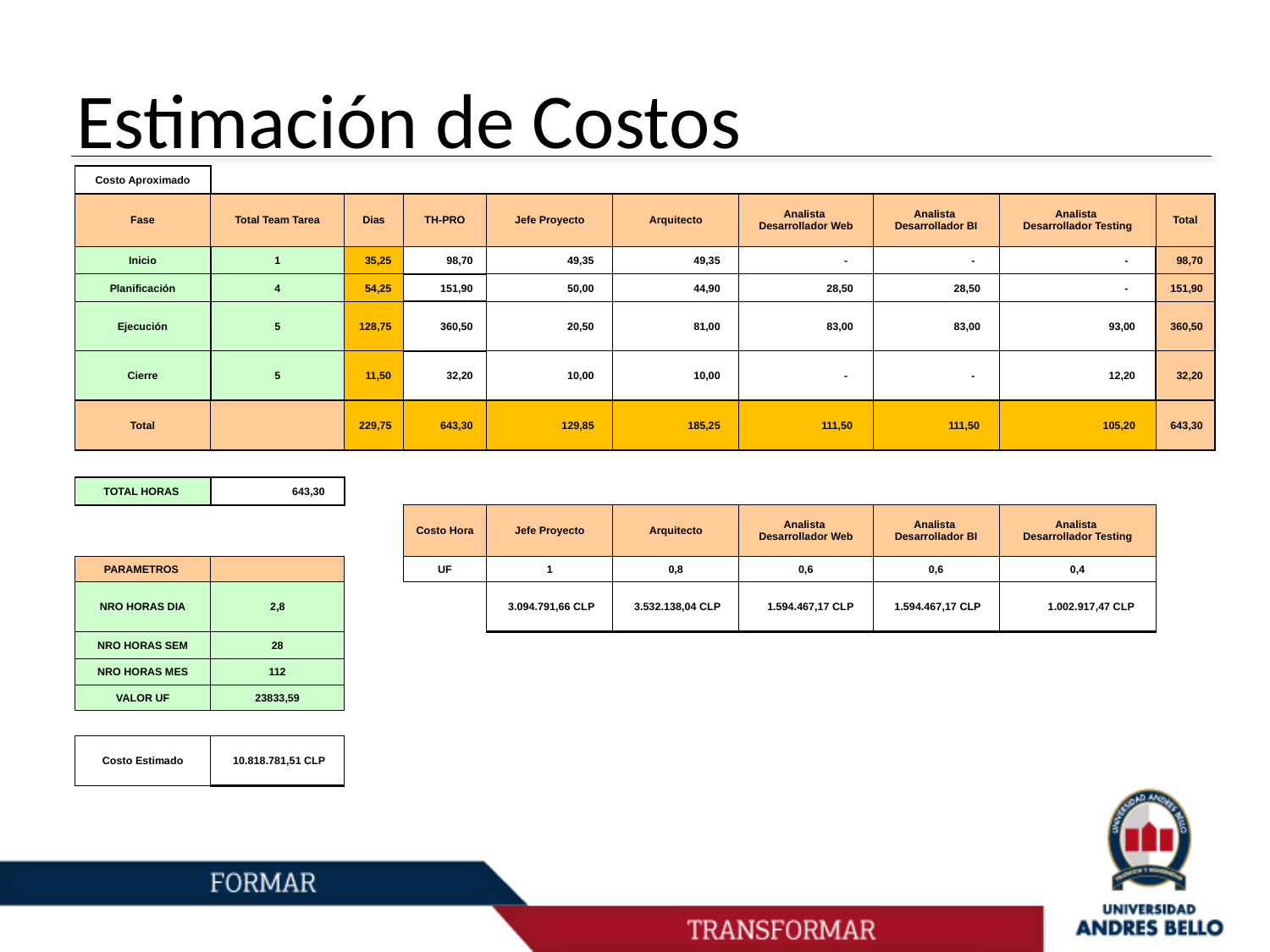

# Estimación de Costos
| Costo Aproximado |  |  |  |  |  |  |  |  |  |
| --- | --- | --- | --- | --- | --- | --- | --- | --- | --- |
| Fase | Total Team Tarea | Dias | TH-PRO | Jefe Proyecto | Arquitecto | Analista Desarrollador Web | Analista Desarrollador BI | Analista Desarrollador Testing | Total |
| Inicio | 1 | 35,25 | 98,70 | 49,35 | 49,35 | - | - | - | 98,70 |
| Planificación | 4 | 54,25 | 151,90 | 50,00 | 44,90 | 28,50 | 28,50 | - | 151,90 |
| Ejecución | 5 | 128,75 | 360,50 | 20,50 | 81,00 | 83,00 | 83,00 | 93,00 | 360,50 |
| Cierre | 5 | 11,50 | 32,20 | 10,00 | 10,00 | - | - | 12,20 | 32,20 |
| Total |  | 229,75 | 643,30 | 129,85 | 185,25 | 111,50 | 111,50 | 105,20 | 643,30 |
|  |  |  |  |  |  |  |  |  |  |
| TOTAL HORAS | 643,30 |  |  |  |  |  |  |  |  |
|  |  |  | Costo Hora | Jefe Proyecto | Arquitecto | Analista Desarrollador Web | Analista Desarrollador BI | Analista Desarrollador Testing |  |
| PARAMETROS |  |  | UF | 1 | 0,8 | 0,6 | 0,6 | 0,4 |  |
| NRO HORAS DIA | 2,8 |  |  | 3.094.791,66 CLP | 3.532.138,04 CLP | 1.594.467,17 CLP | 1.594.467,17 CLP | 1.002.917,47 CLP |  |
| NRO HORAS SEM | 28 |  |  |  |  |  |  |  |  |
| NRO HORAS MES | 112 |  |  |  |  |  |  |  |  |
| VALOR UF | 23833,59 |  |  |  |  |  |  |  |  |
|  |  |  |  |  |  |  |  |  |  |
| Costo Estimado | 10.818.781,51 CLP |  |  |  |  |  |  |  |  |